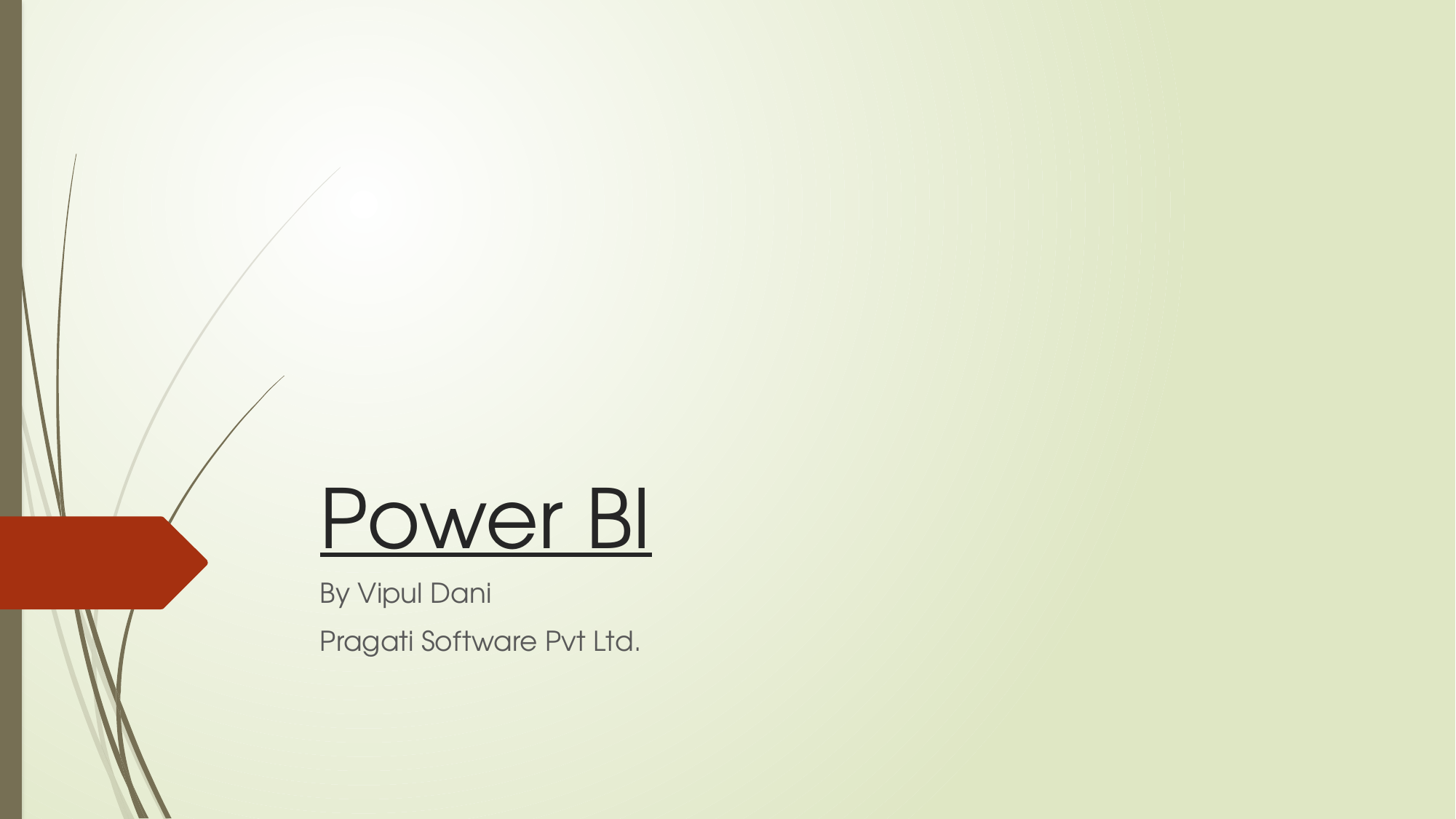

# Power BI
By Vipul Dani
Pragati Software Pvt Ltd.